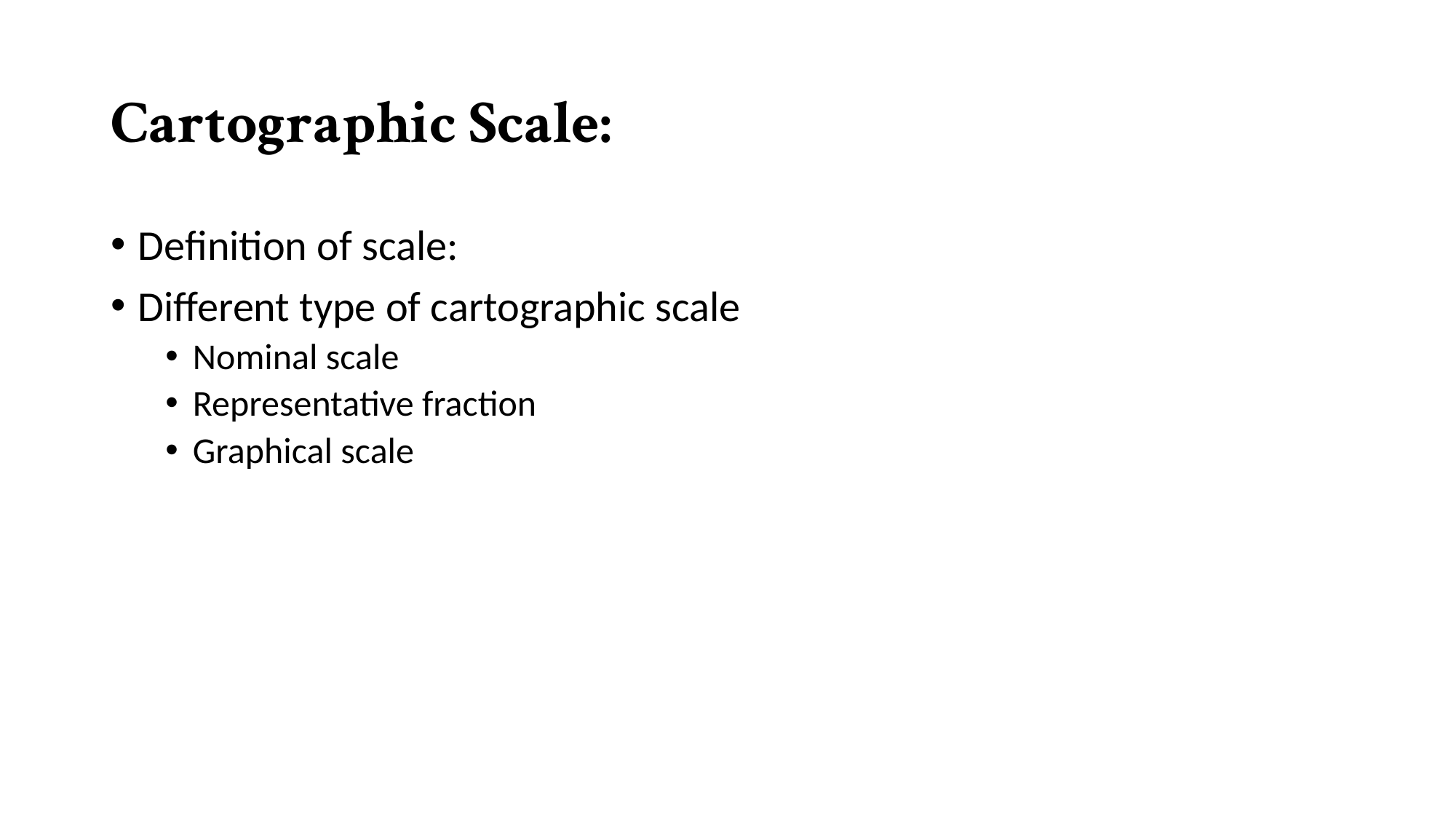

# Cartographic Scale:
Definition of scale:
Different type of cartographic scale
Nominal scale
Representative fraction
Graphical scale